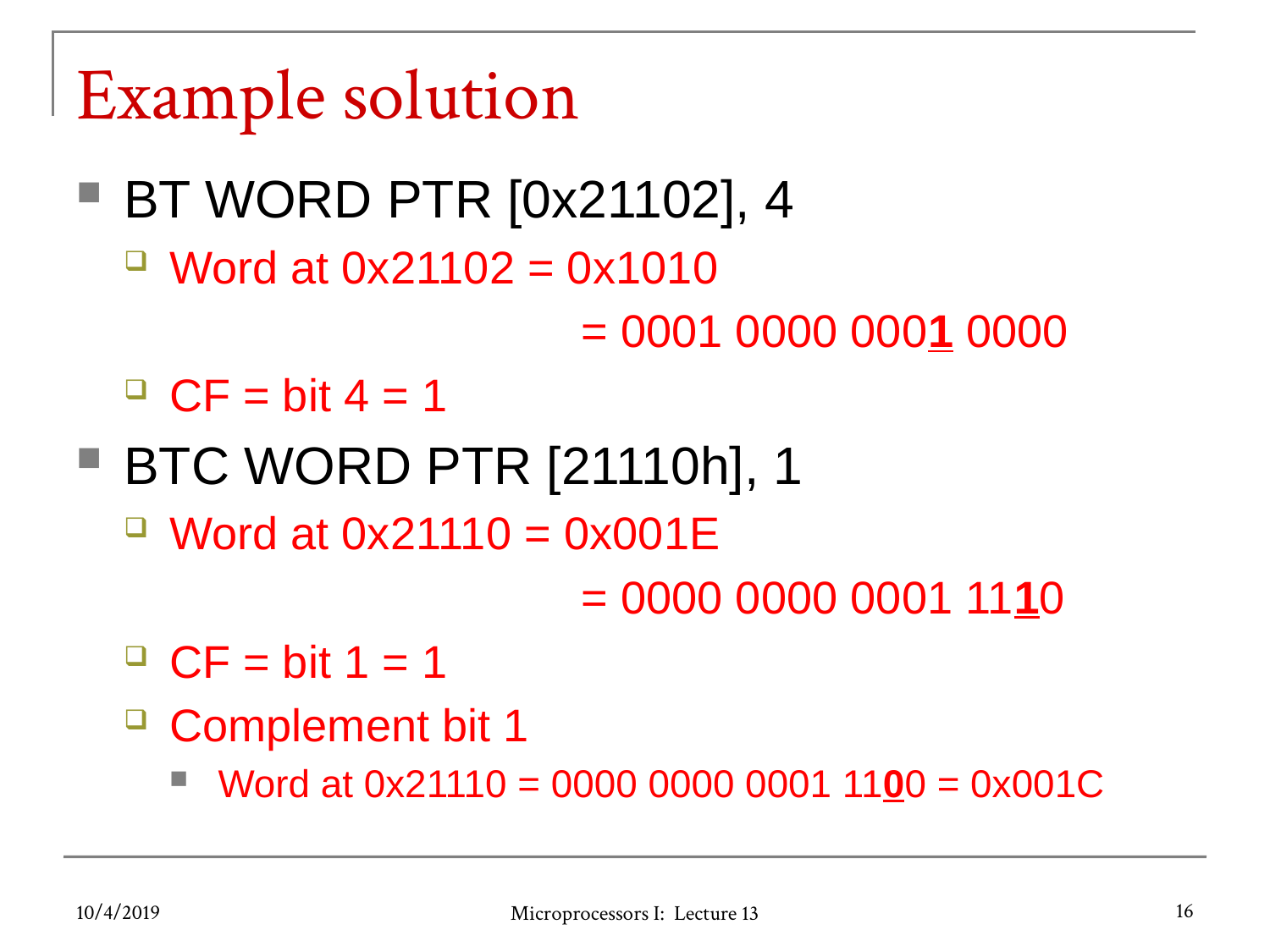

# Example solution
BT WORD PTR [0x21102], 4
Word at 0x21102 = 0x1010
			      = 0001 0000 0001 0000
CF = bit 4 = 1
BTC WORD PTR [21110h], 1
Word at 0x21110 = 0x001E
			      = 0000 0000 0001 1110
CF = bit 1 = 1
Complement bit 1
Word at 0x21110 = 0000 0000 0001 1100 = 0x001C

10/4/2019
16
Microprocessors I:  Lecture 13